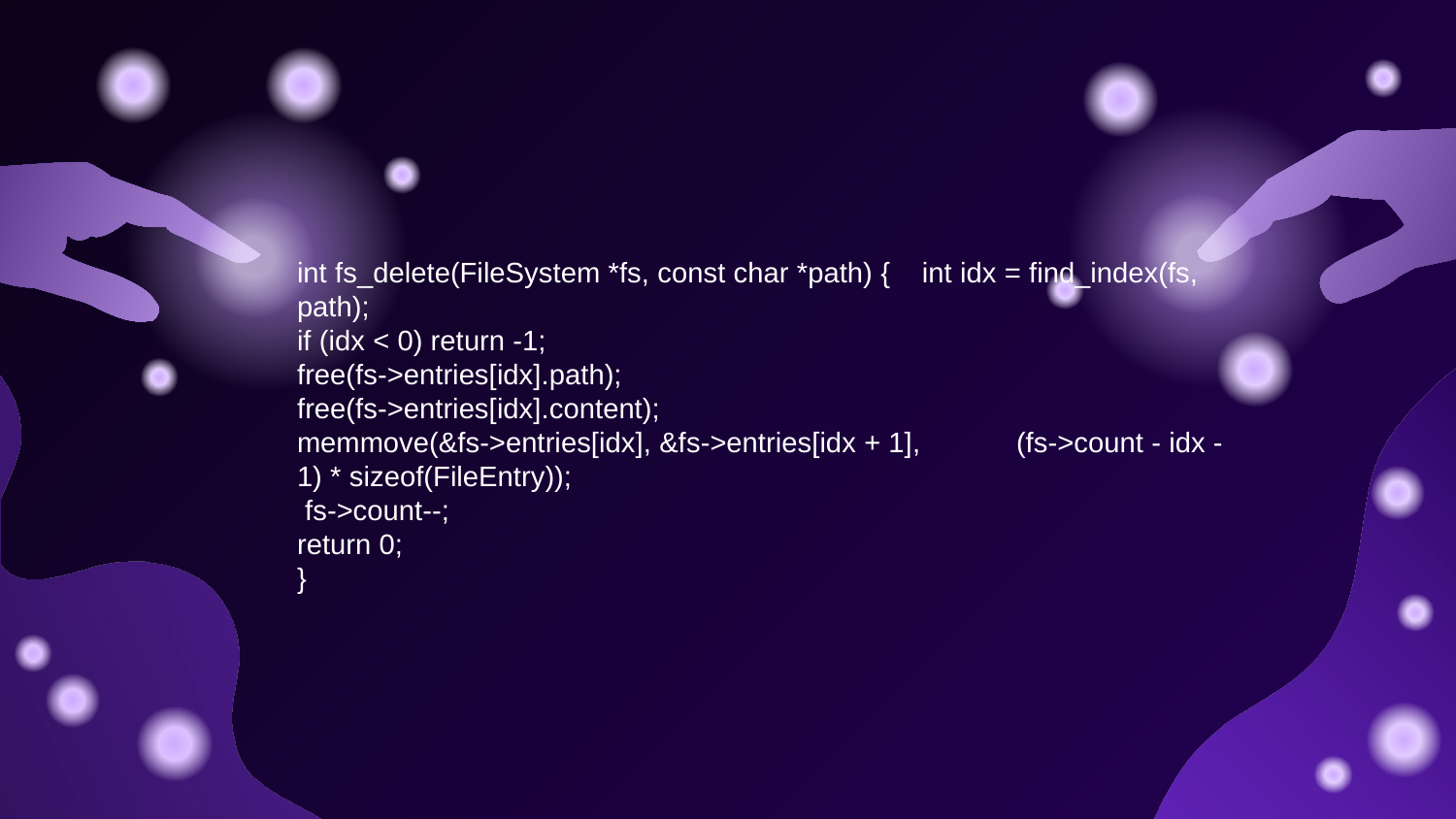

int fs_delete(FileSystem *fs, const char *path) {    int idx = find_index(fs, path);
if (idx < 0) return -1;
free(fs->entries[idx].path);
free(fs->entries[idx].content);
memmove(&fs->entries[idx], &fs->entries[idx + 1],            (fs->count - idx - 1) * sizeof(FileEntry));
 fs->count--;
return 0;
}